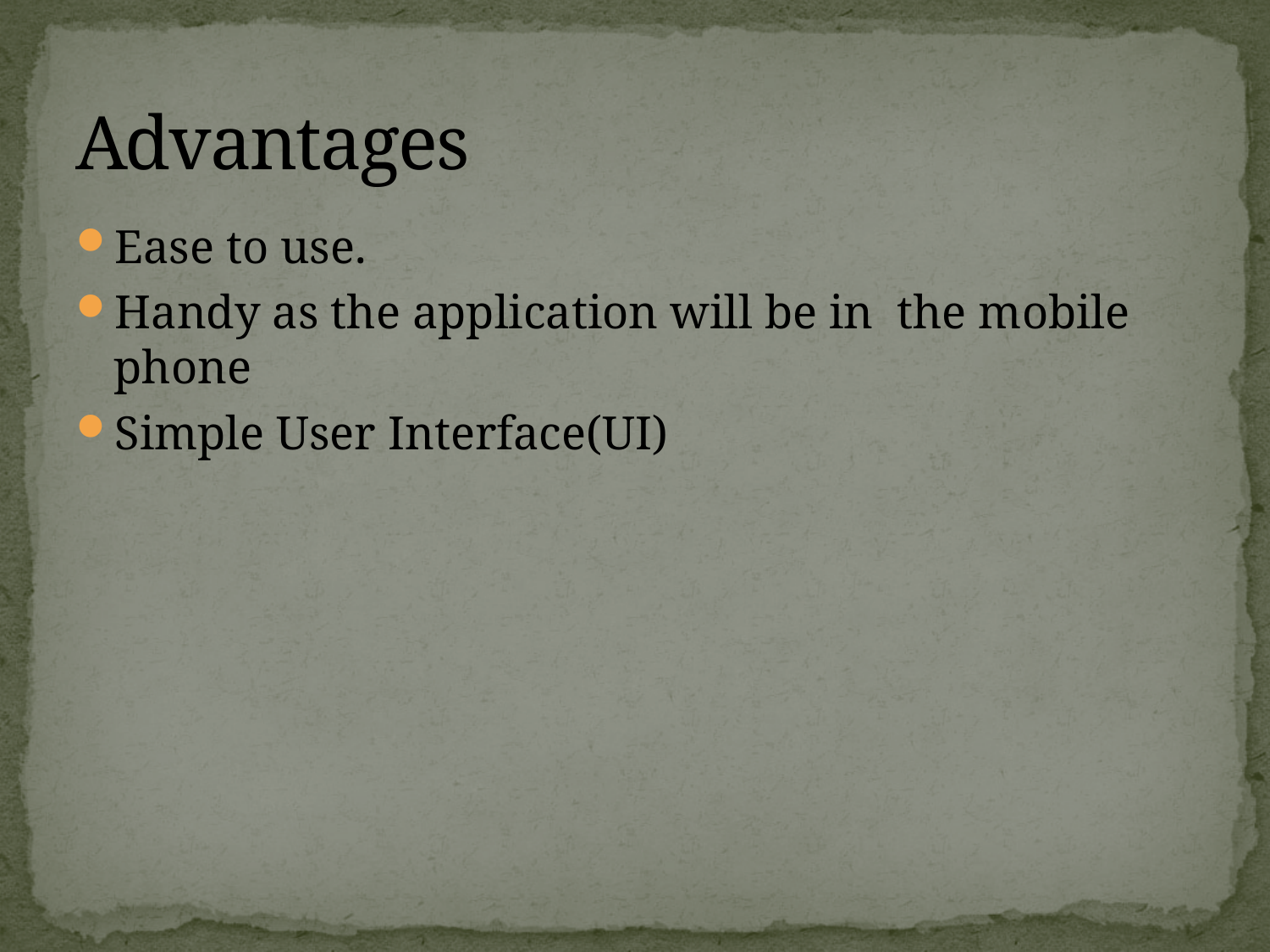

# Advantages
Ease to use.
Handy as the application will be in  the mobile phone
Simple User Interface(UI)